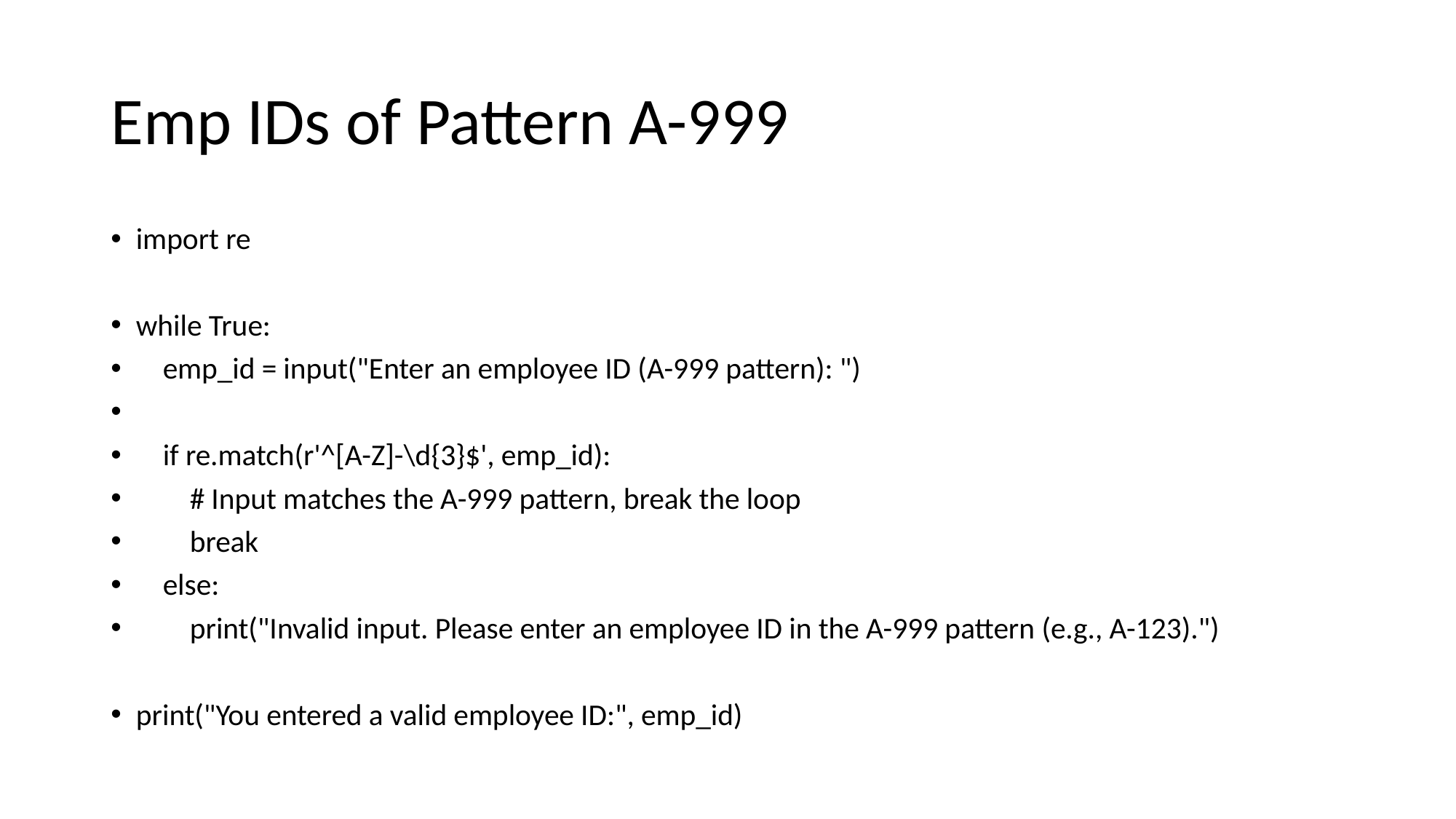

# Emp IDs of Pattern A-999
import re

while True:
    emp_id = input("Enter an employee ID (A-999 pattern): ")

    if re.match(r'^[A-Z]-\d{3}$', emp_id):
        # Input matches the A-999 pattern, break the loop
        break
    else:
        print("Invalid input. Please enter an employee ID in the A-999 pattern (e.g., A-123).")

print("You entered a valid employee ID:", emp_id)